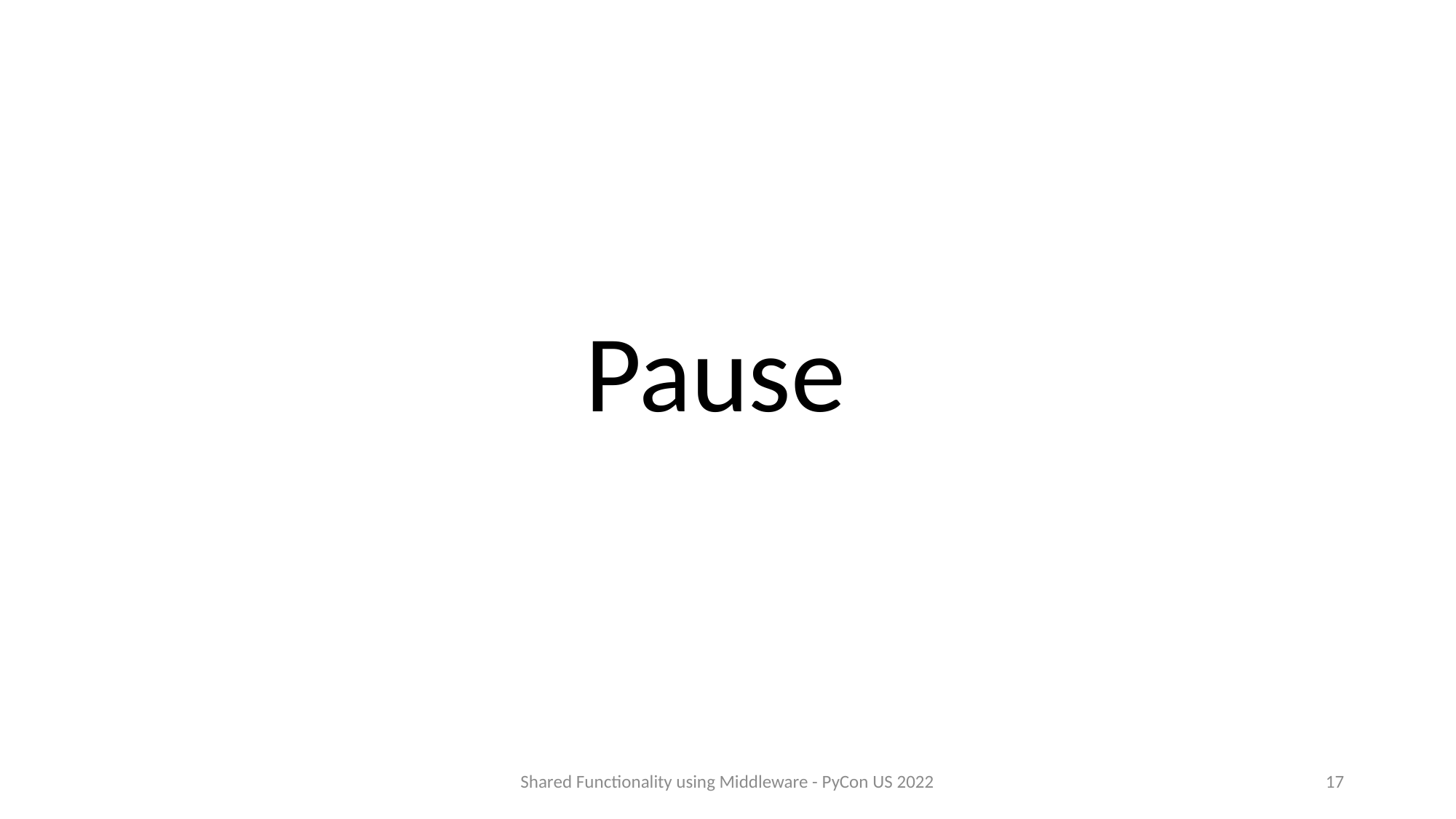

Pause
Shared Functionality using Middleware - PyCon US 2022
17